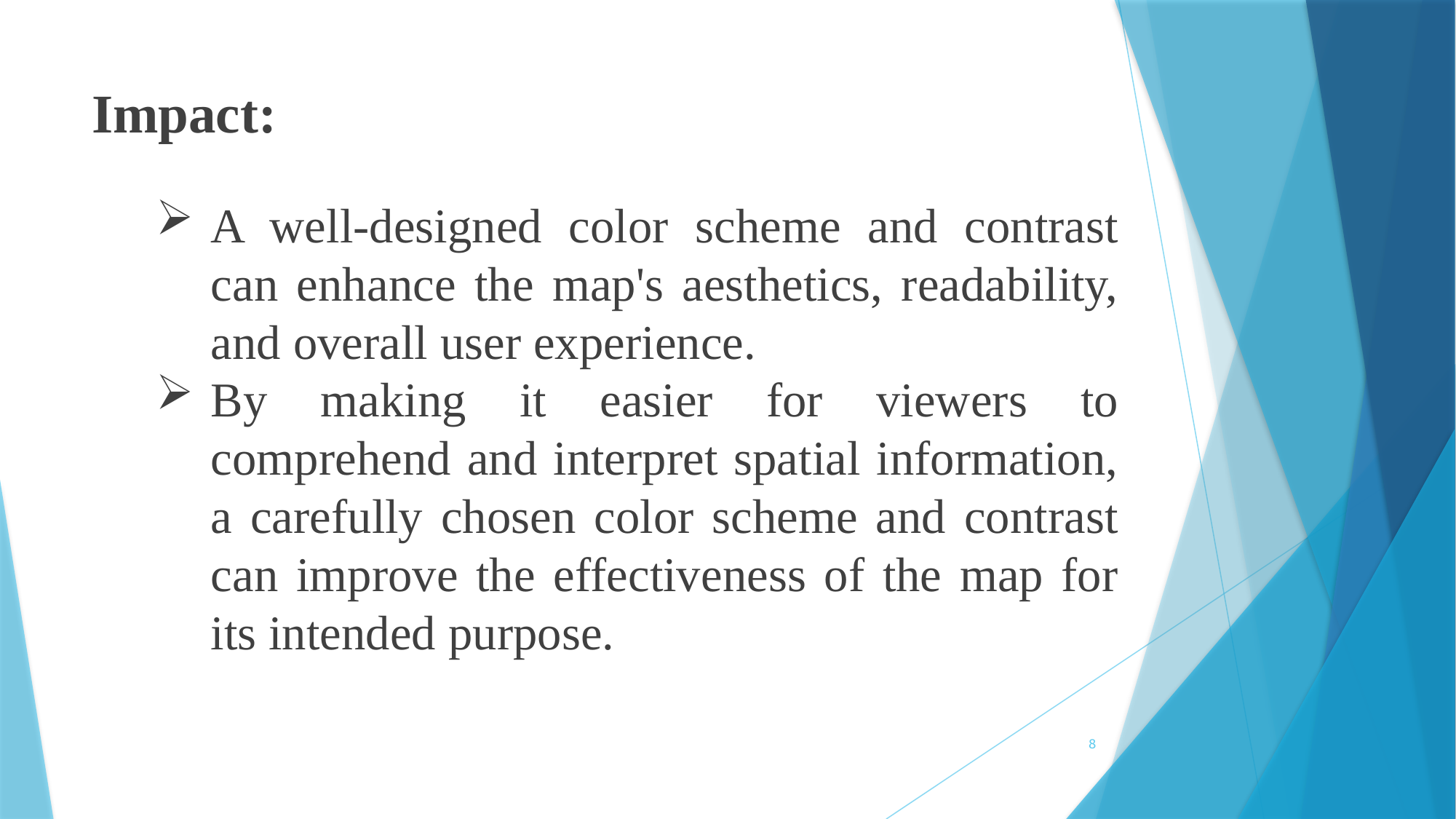

# Impact:
A well-designed color scheme and contrast can enhance the map's aesthetics, readability, and overall user experience.
By making it easier for viewers to comprehend and interpret spatial information, a carefully chosen color scheme and contrast can improve the effectiveness of the map for its intended purpose.
8